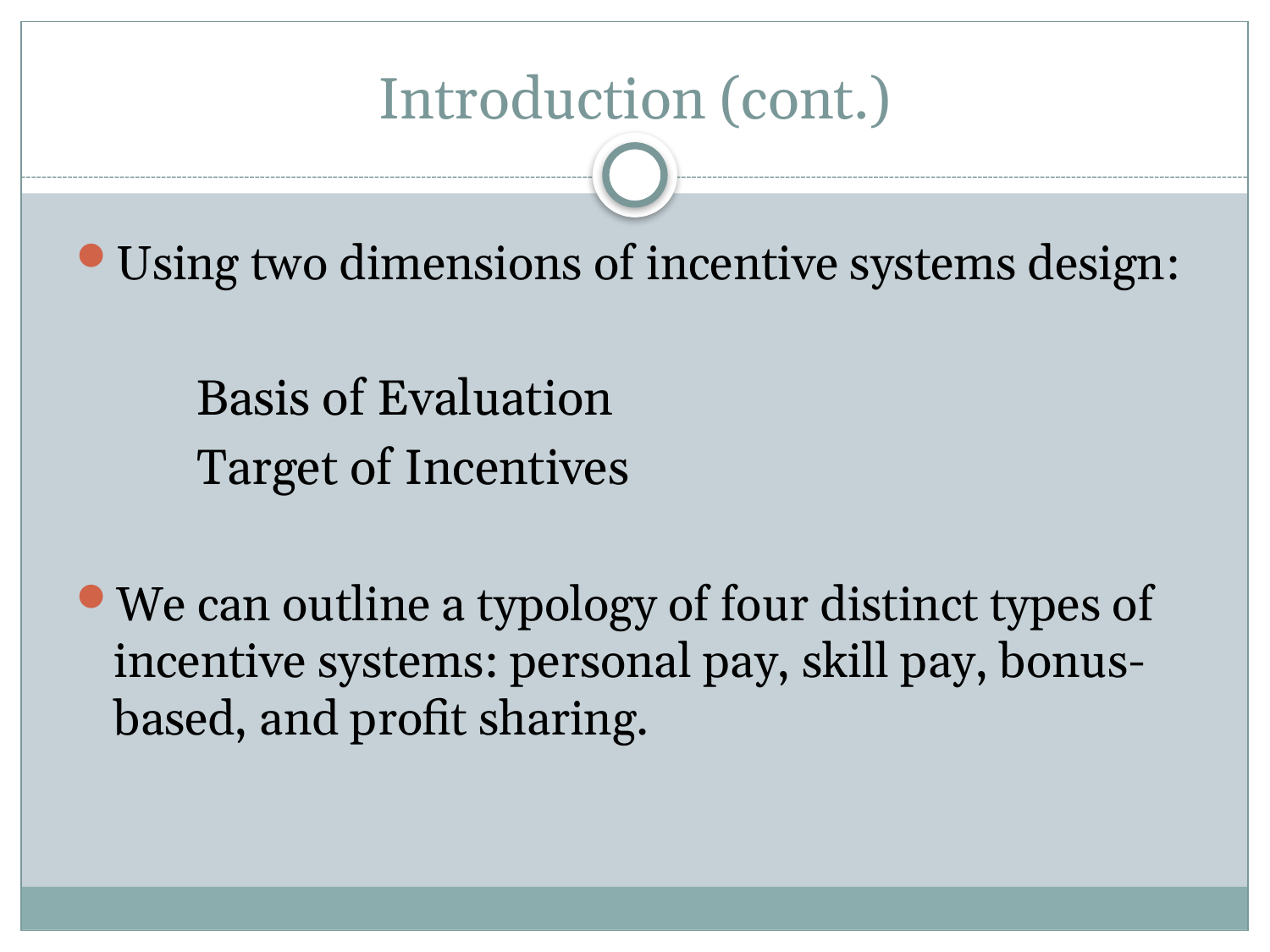

# Introduction (cont.)
Using two dimensions of incentive systems design:

Basis of Evaluation
Target of Incentives

We can outline a typology of four distinct types of incentive systems: personal pay, skill pay, bonus-based, and profit sharing.